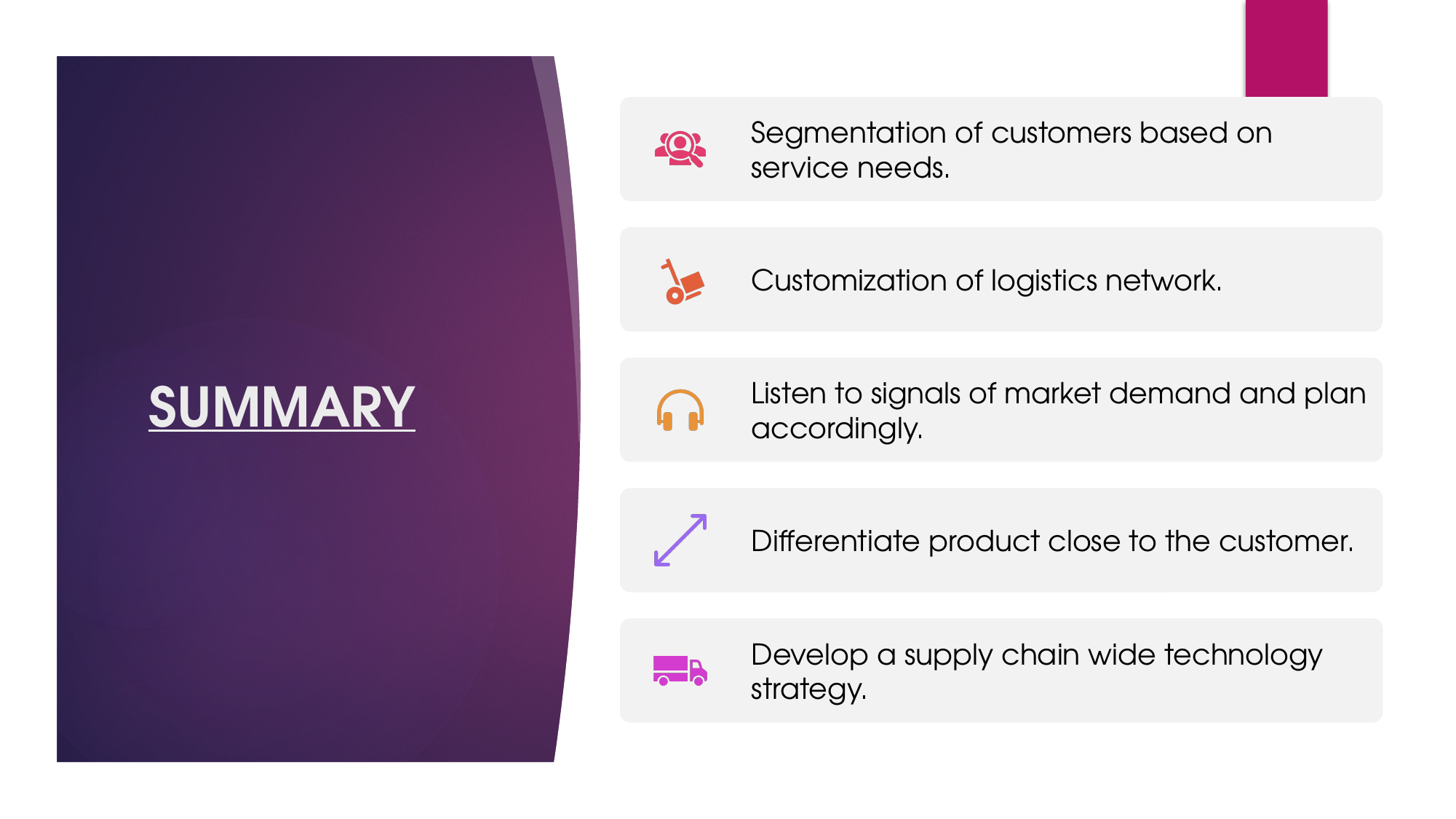

Segmentation of customers based on service needs.
Customization of logistics network.
Listen to signals of market demand and plan accordingly.
Differentiate product close to the customer.
Develop a supply chain wide technology strategy.
# SUMMARY